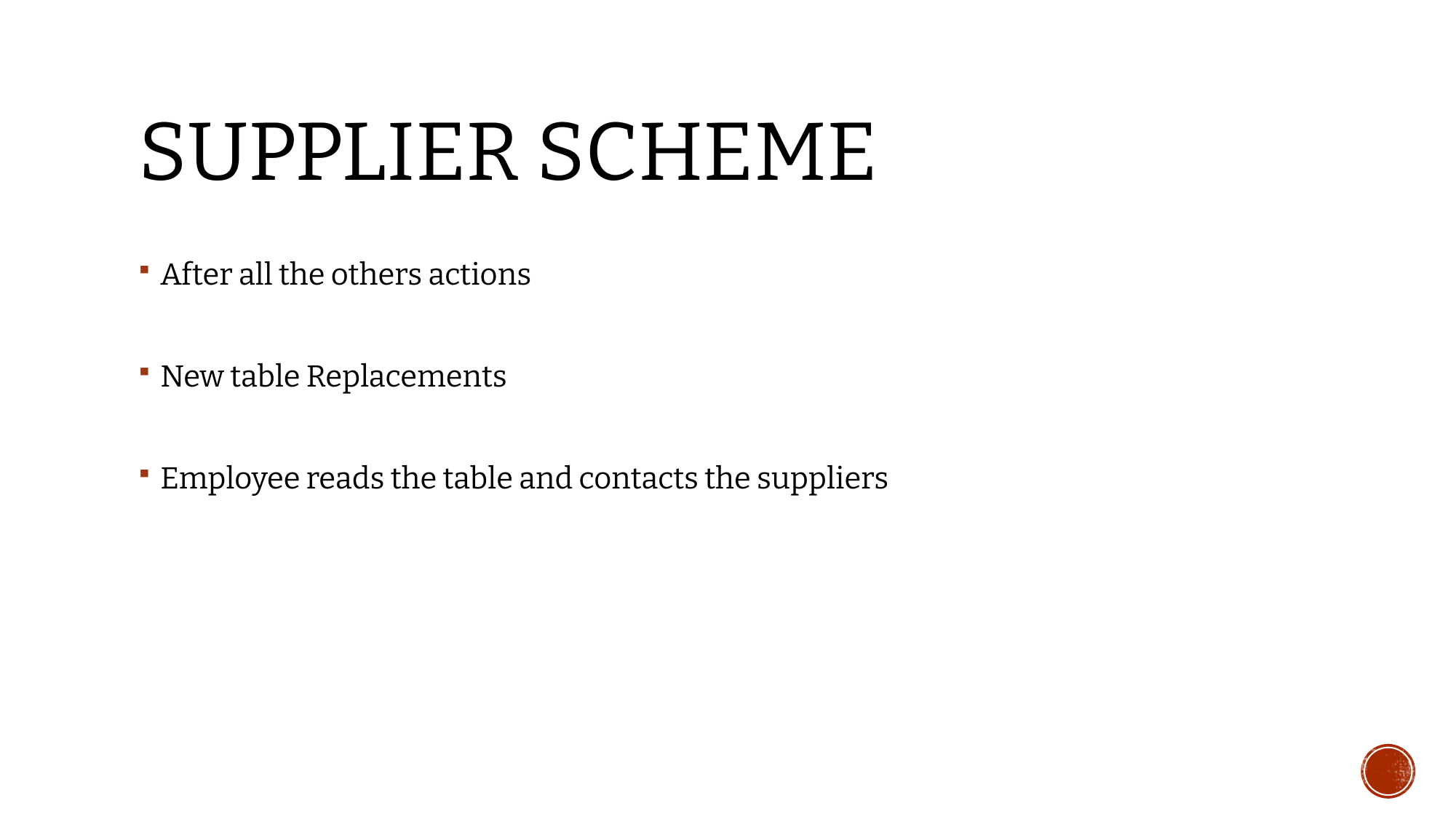

# Supplier scheme
After all the others actions

New table Replacements

Employee reads the table and contacts the suppliers